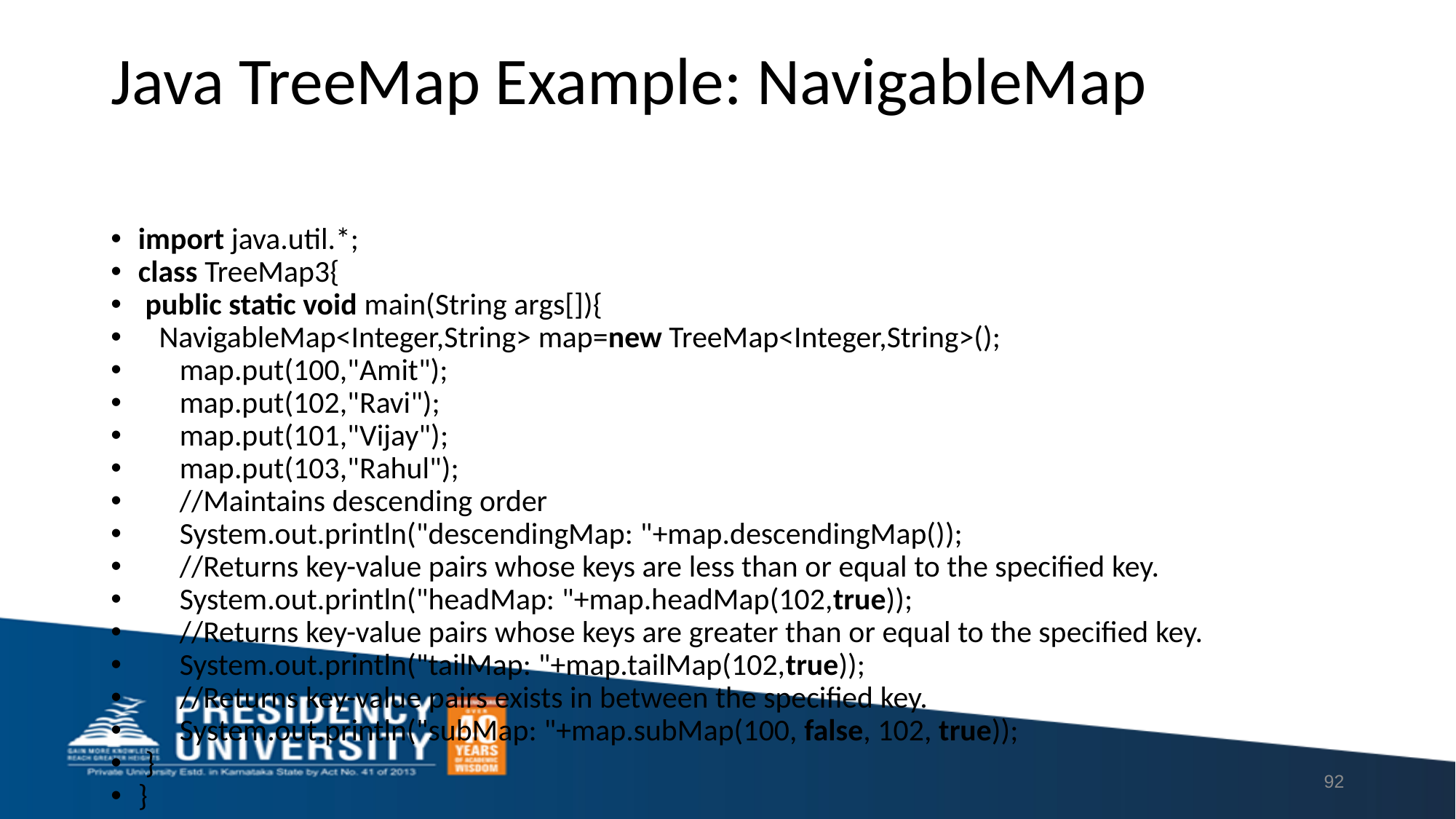

# Java TreeMap Example: NavigableMap
import java.util.*;
class TreeMap3{
 public static void main(String args[]){
   NavigableMap<Integer,String> map=new TreeMap<Integer,String>();
      map.put(100,"Amit");
      map.put(102,"Ravi");
      map.put(101,"Vijay");
      map.put(103,"Rahul");
      //Maintains descending order
      System.out.println("descendingMap: "+map.descendingMap());
      //Returns key-value pairs whose keys are less than or equal to the specified key.
      System.out.println("headMap: "+map.headMap(102,true));
      //Returns key-value pairs whose keys are greater than or equal to the specified key.
      System.out.println("tailMap: "+map.tailMap(102,true));
      //Returns key-value pairs exists in between the specified key.
      System.out.println("subMap: "+map.subMap(100, false, 102, true));
 }
}
92